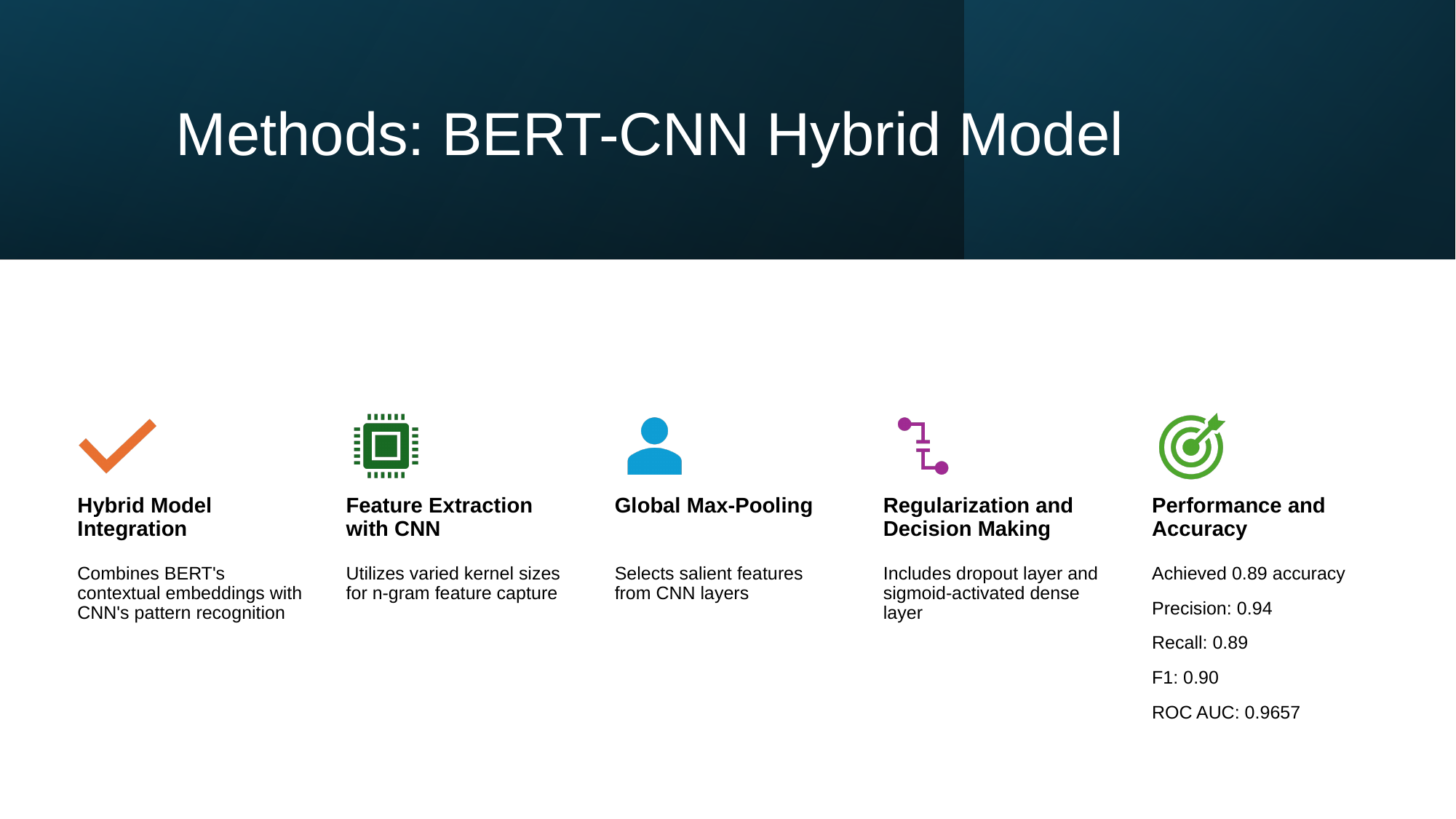

# Methods: BERT-CNN Hybrid Model

Hybrid Model Integration

Feature Extraction with CNN

Global Max-Pooling

Regularization and Decision Making

Performance and Accuracy

Combines BERT's contextual embeddings with CNN's pattern recognition
Utilizes varied kernel sizes for n-gram feature capture
Selects salient features from CNN layers
Includes dropout layer and sigmoid-activated dense layer
Achieved 0.89 accuracy
Precision: 0.94
Recall: 0.89
F1: 0.90
ROC AUC: 0.9657